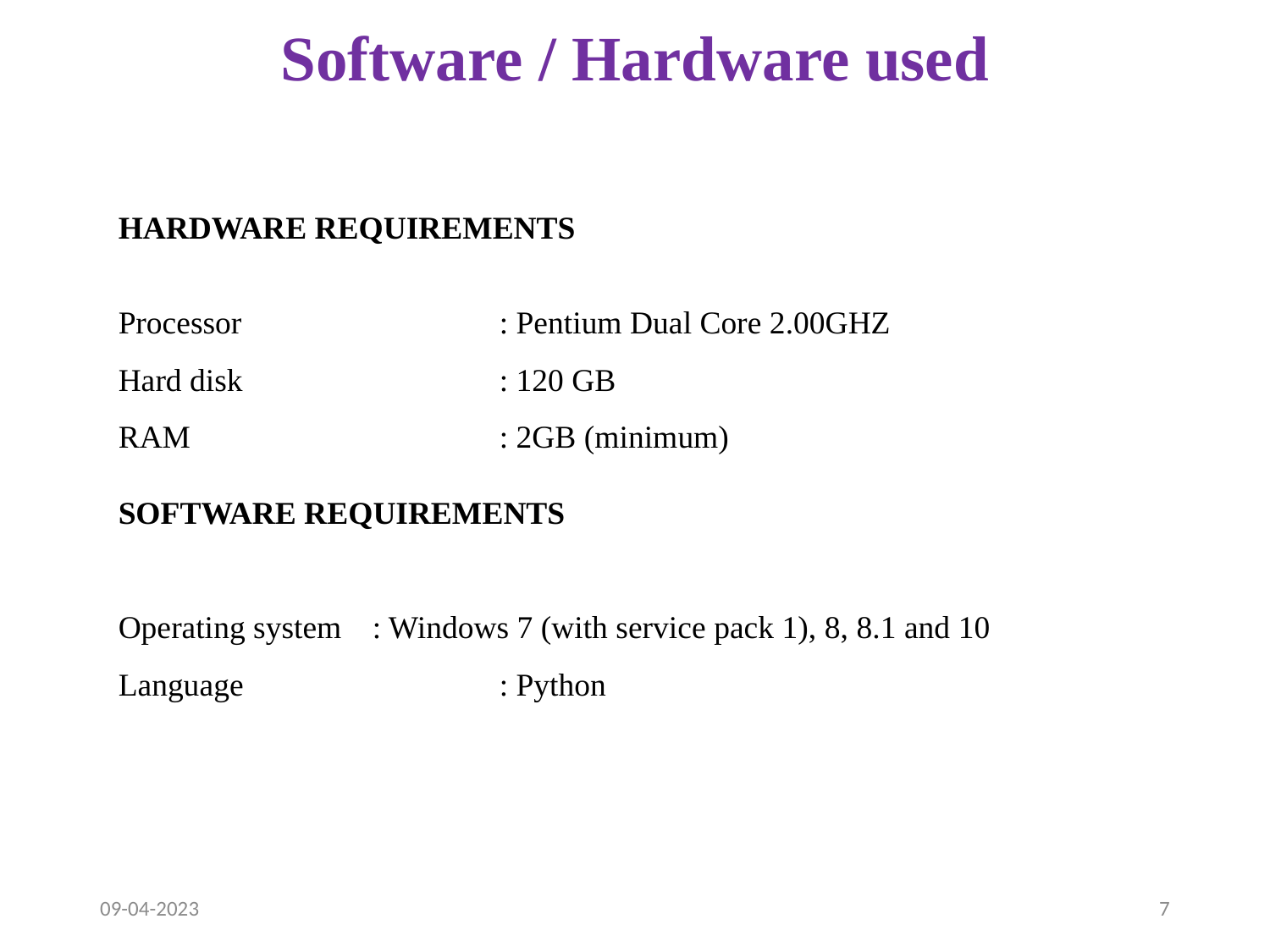

# Software / Hardware used
HARDWARE REQUIREMENTS

Processor			: Pentium Dual Core 2.00GHZ
Hard disk			: 120 GB
RAM			: 2GB (minimum)

SOFTWARE REQUIREMENTS

Operating system 	: Windows 7 (with service pack 1), 8, 8.1 and 10
Language			: Python
09-04-2023
7